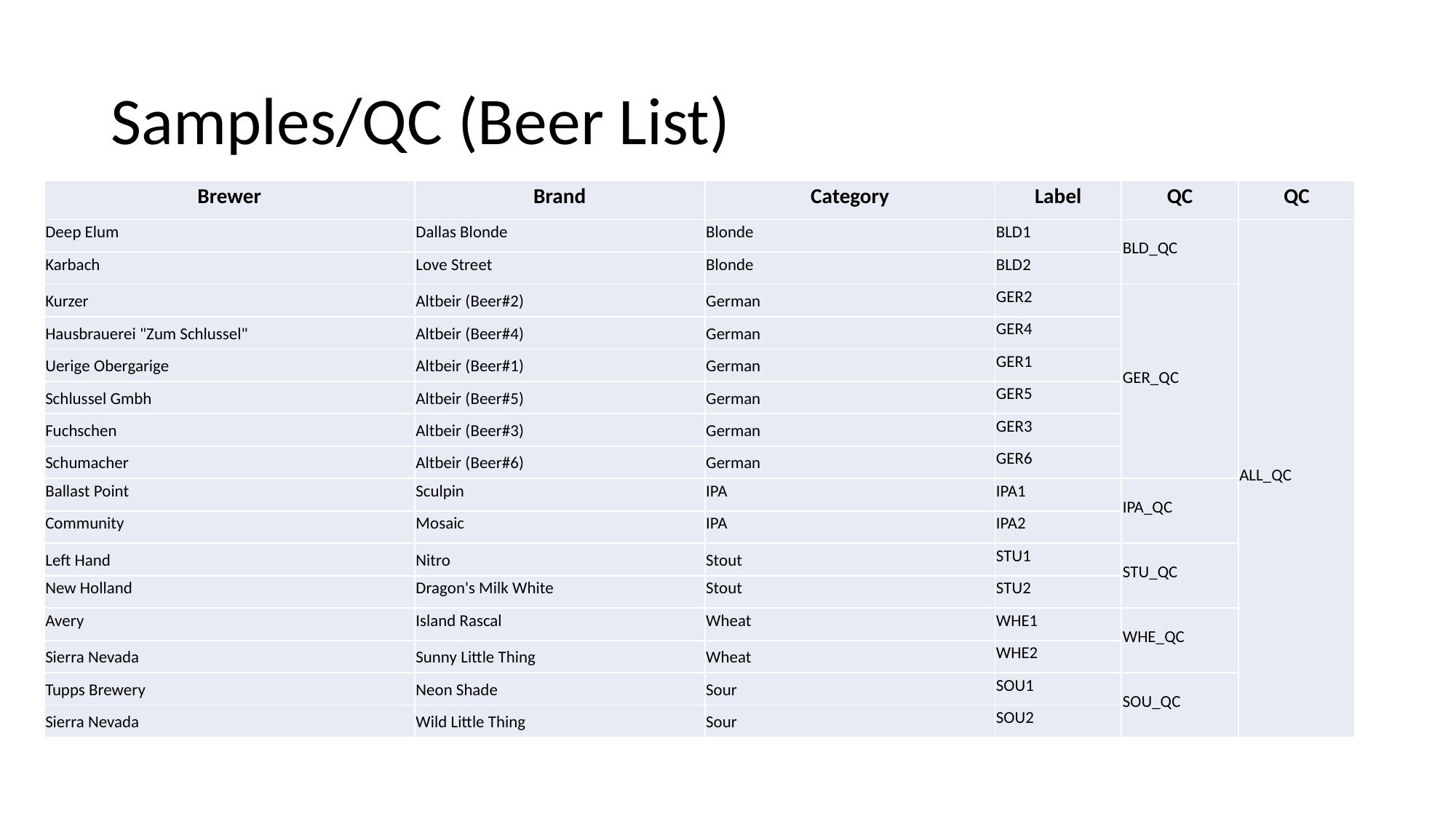

# Samples/QC (Beer List)
| Brewer | Brand | Category | Label | QC | QC |
| --- | --- | --- | --- | --- | --- |
| Deep Elum | Dallas Blonde | Blonde | BLD1 | BLD\_QC | ALL\_QC |
| Karbach | Love Street | Blonde | BLD2 |  |  |
| Kurzer | Altbeir (Beer#2) | German | GER2 | GER\_QC |  |
| Hausbrauerei "Zum Schlussel" | Altbeir (Beer#4) | German | GER4 |  |  |
| Uerige Obergarige | Altbeir (Beer#1) | German | GER1 |  |  |
| Schlussel Gmbh | Altbeir (Beer#5) | German | GER5 |  |  |
| Fuchschen | Altbeir (Beer#3) | German | GER3 |  |  |
| Schumacher | Altbeir (Beer#6) | German | GER6 |  |  |
| Ballast Point | Sculpin | IPA | IPA1 | IPA\_QC |  |
| Community | Mosaic | IPA | IPA2 |  |  |
| Left Hand | Nitro | Stout | STU1 | STU\_QC |  |
| New Holland | Dragon's Milk White | Stout | STU2 |  |  |
| Avery | Island Rascal | Wheat | WHE1 | WHE\_QC |  |
| Sierra Nevada | Sunny Little Thing | Wheat | WHE2 |  |  |
| Tupps Brewery | Neon Shade | Sour | SOU1 | SOU\_QC |  |
| Sierra Nevada | Wild Little Thing | Sour | SOU2 |  |  |